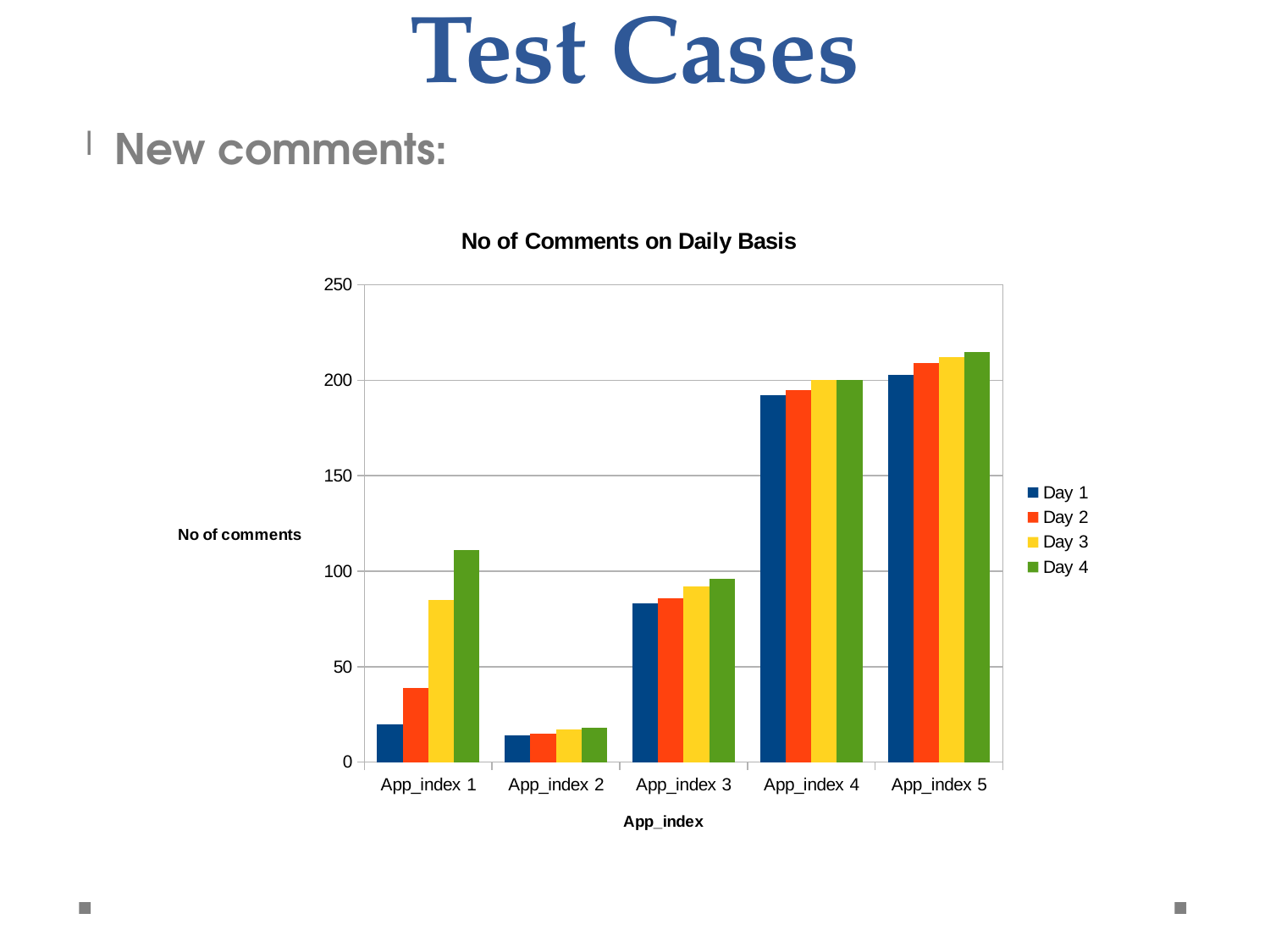

Test Cases

New comments:

### Chart: No of Comments on Daily Basis

| Category | Day 1 | Day 2 | Day 3 | Day 4 |
|---|---|---|---|---|
| App_index 1 | 20.0 | 39.0 | 85.0 | 111.0 |
| App_index 2 | 14.0 | 15.0 | 17.0 | 18.0 |
| App_index 3 | 83.0 | 86.0 | 92.0 | 96.0 |
| App_index 4 | 192.0 | 195.0 | 200.0 | 200.0 |
| App_index 5 | 203.0 | 209.0 | 212.0 | 215.0 |